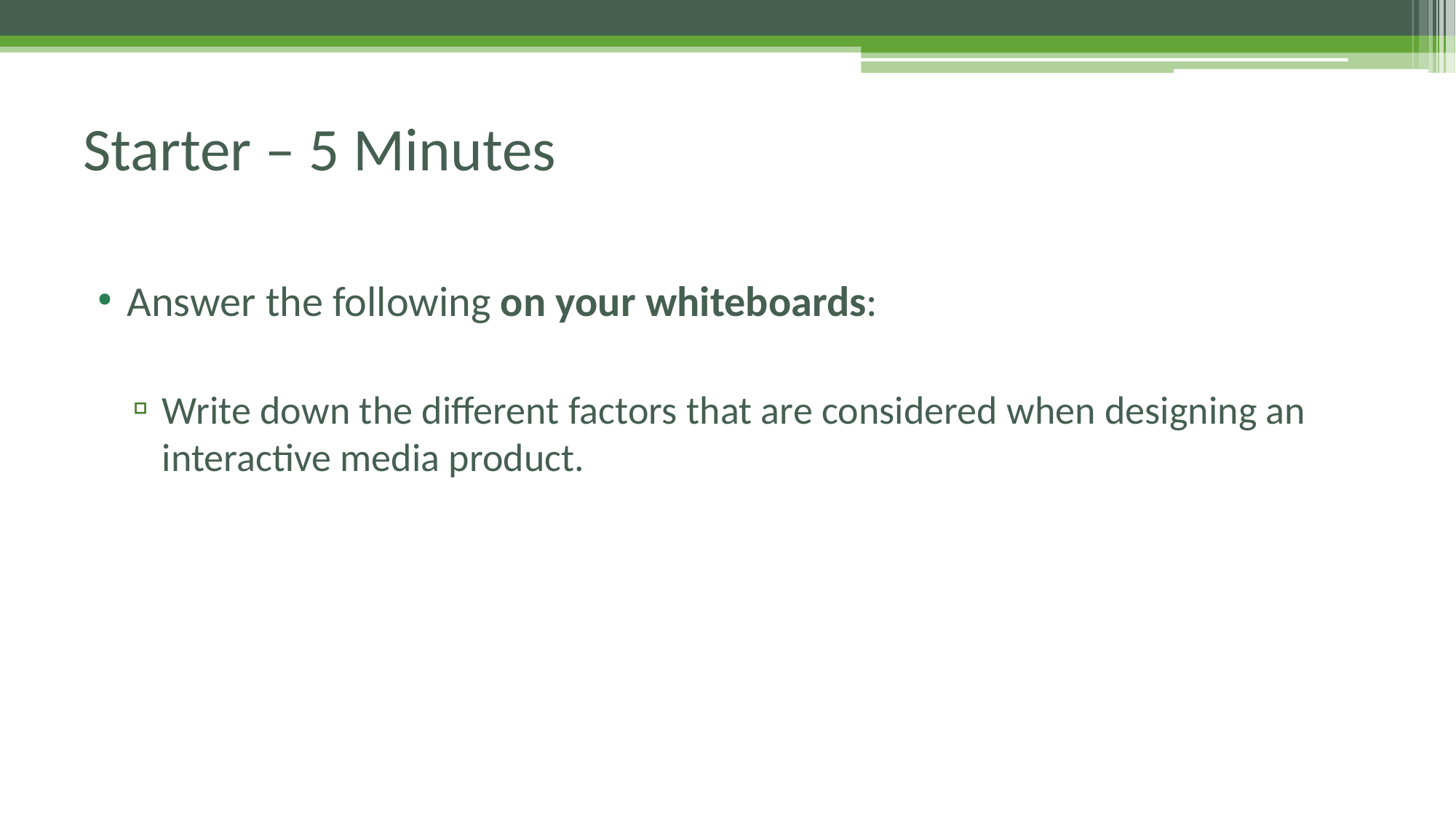

# Starter – 5 Minutes
Answer the following on your whiteboards:

Write down the different factors that are considered when designing an interactive media product.